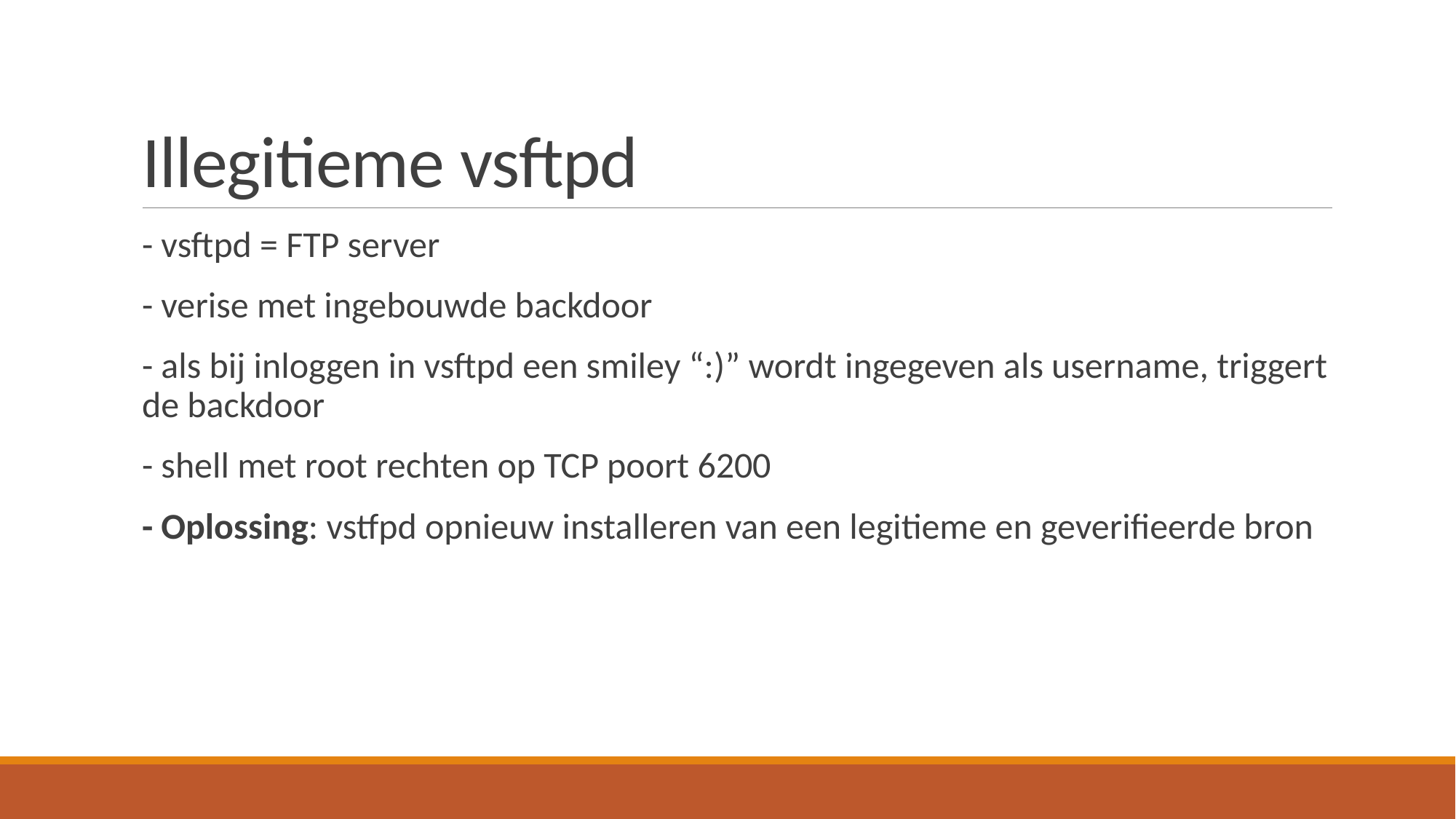

# Illegitieme vsftpd
- vsftpd = FTP server
- verise met ingebouwde backdoor
- als bij inloggen in vsftpd een smiley “:)” wordt ingegeven als username, triggert de backdoor
- shell met root rechten op TCP poort 6200
- Oplossing: vstfpd opnieuw installeren van een legitieme en geverifieerde bron